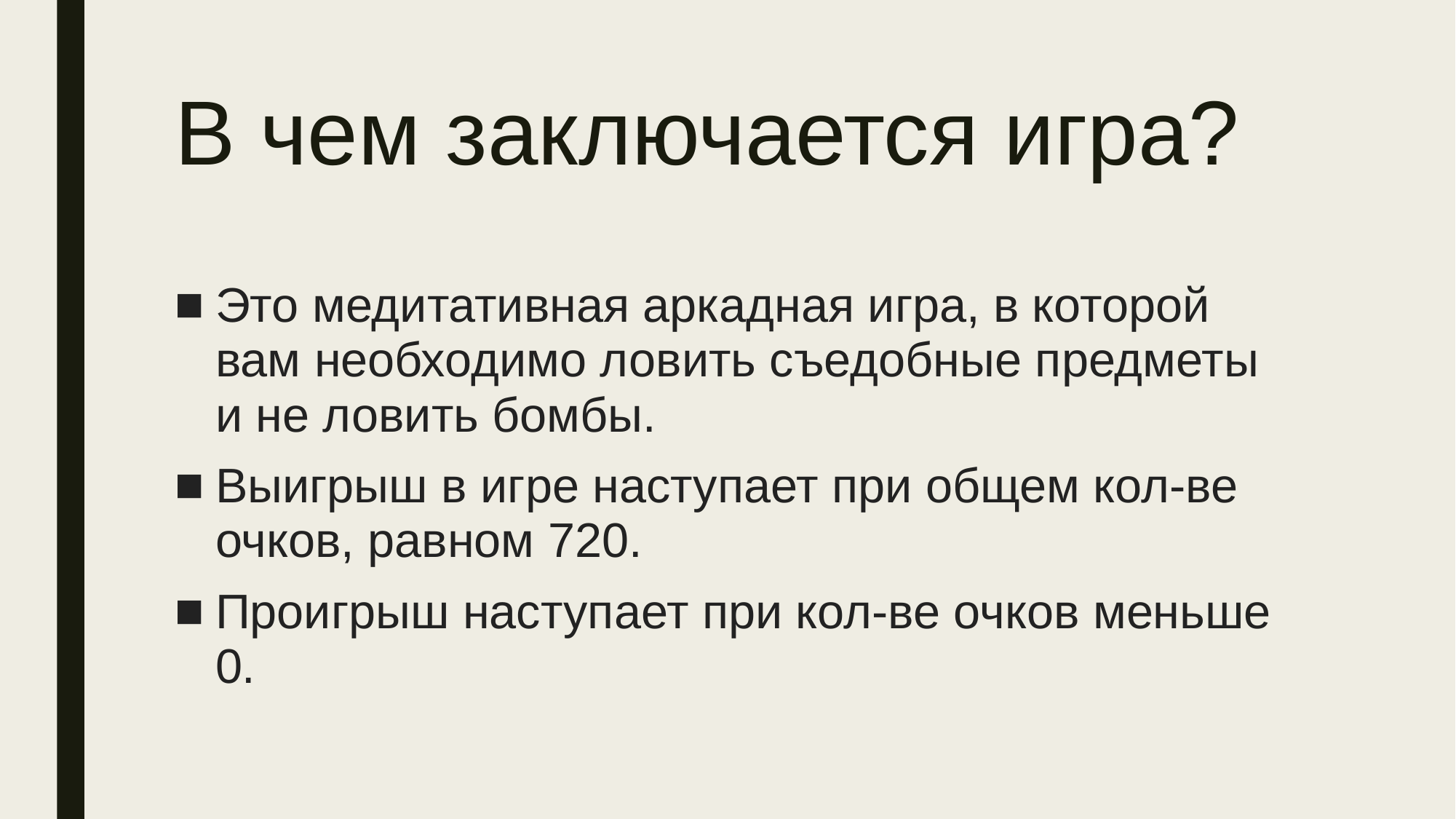

# В чем заключается игра?
Это медитативная аркадная игра, в которой вам необходимо ловить съедобные предметы и не ловить бомбы.
Выигрыш в игре наступает при общем кол-ве очков, равном 720.
Проигрыш наступает при кол-ве очков меньше 0.